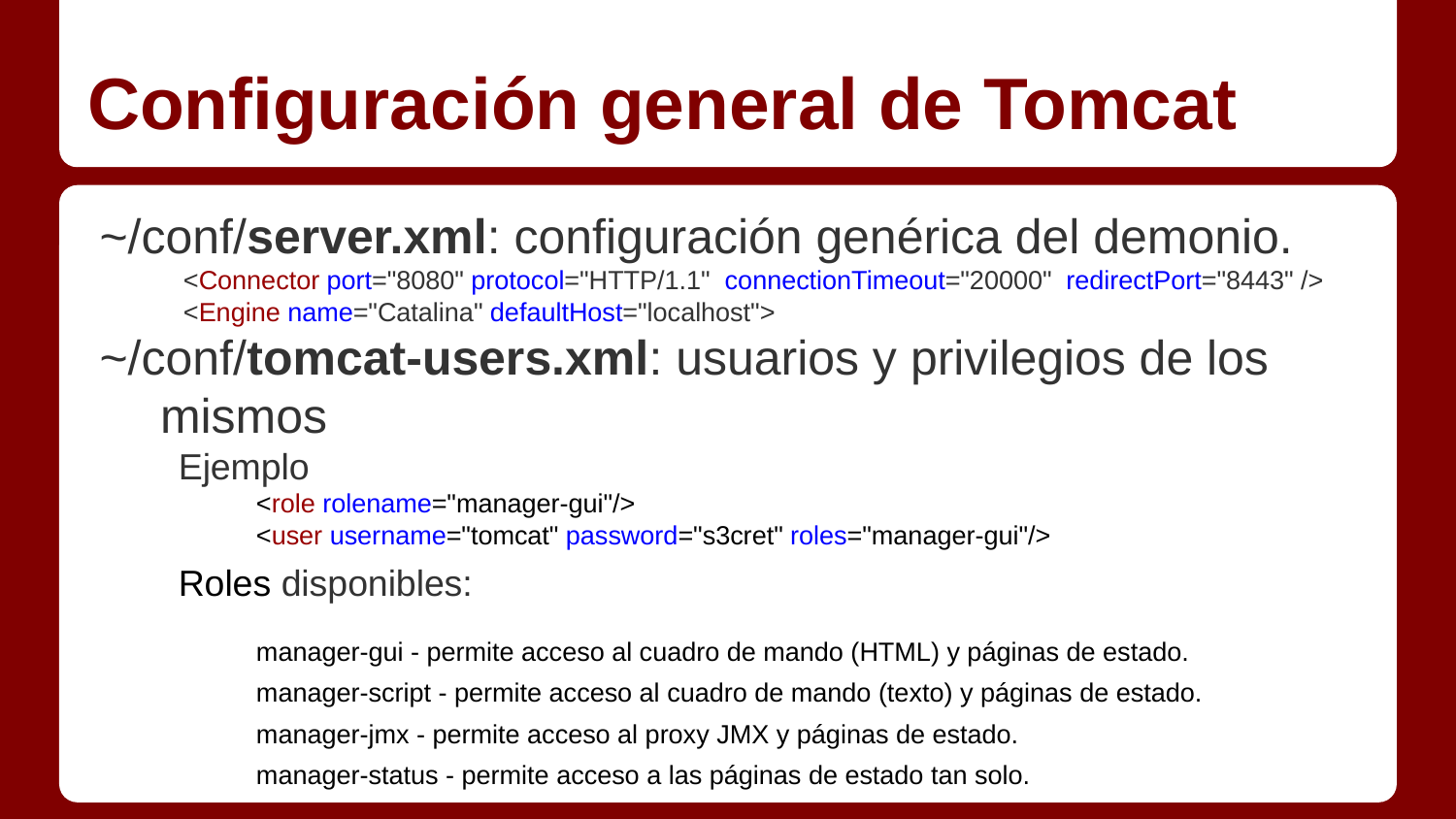

# Configuración general de Tomcat
~/conf/server.xml: configuración genérica del demonio.
<Connector port="8080" protocol="HTTP/1.1"  connectionTimeout="20000"  redirectPort="8443" />
<Engine name="Catalina" defaultHost="localhost">
~/conf/tomcat-users.xml: usuarios y privilegios de los mismos
Ejemplo
<role rolename="manager-gui"/>
<user username="tomcat" password="s3cret" roles="manager-gui"/>
Roles disponibles:
manager-gui - permite acceso al cuadro de mando (HTML) y páginas de estado.
manager-script - permite acceso al cuadro de mando (texto) y páginas de estado.
manager-jmx - permite acceso al proxy JMX y páginas de estado.
manager-status - permite acceso a las páginas de estado tan solo.